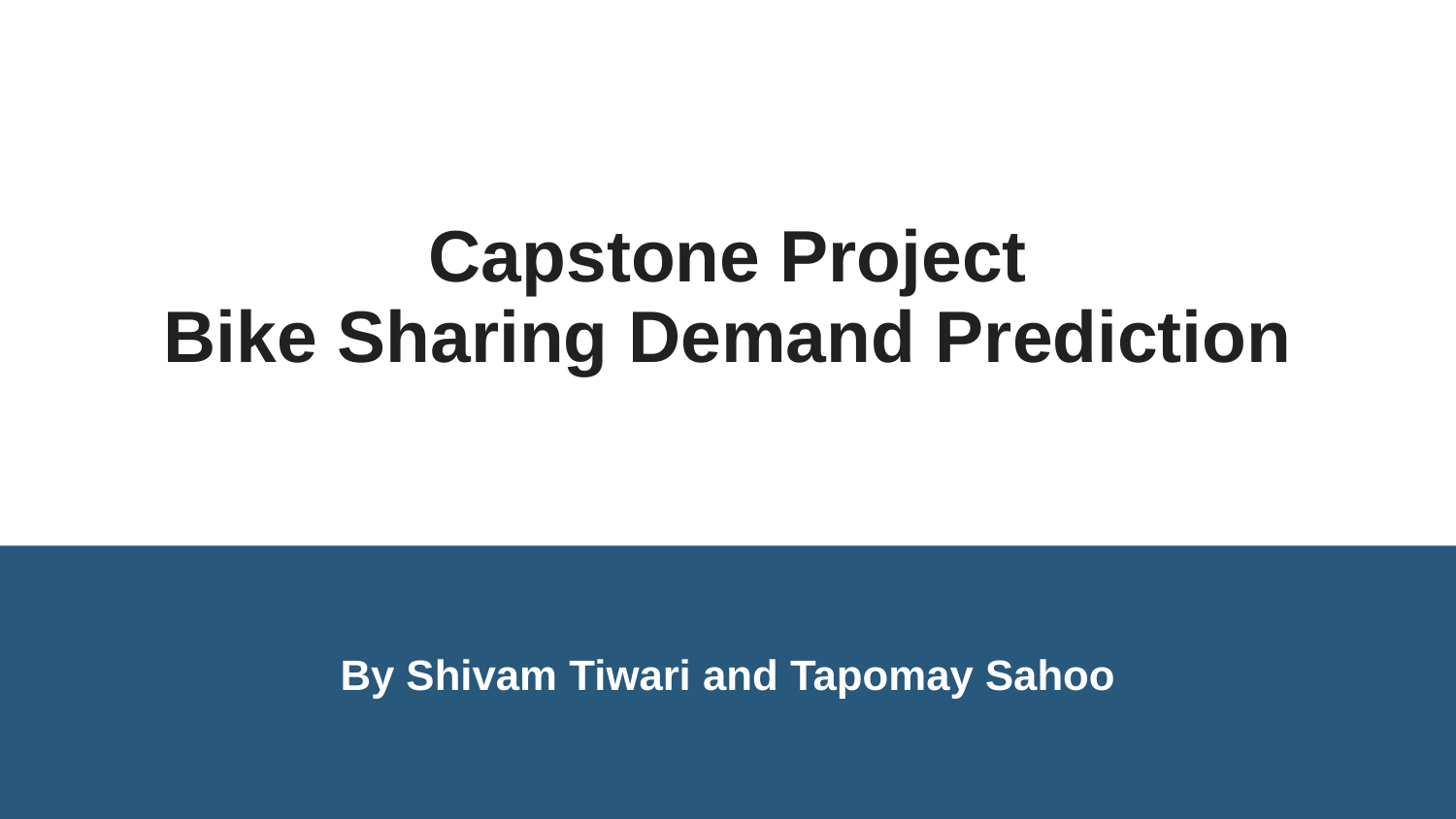

# Capstone Project
Bike Sharing Demand Prediction
By Shivam Tiwari and Tapomay Sahoo